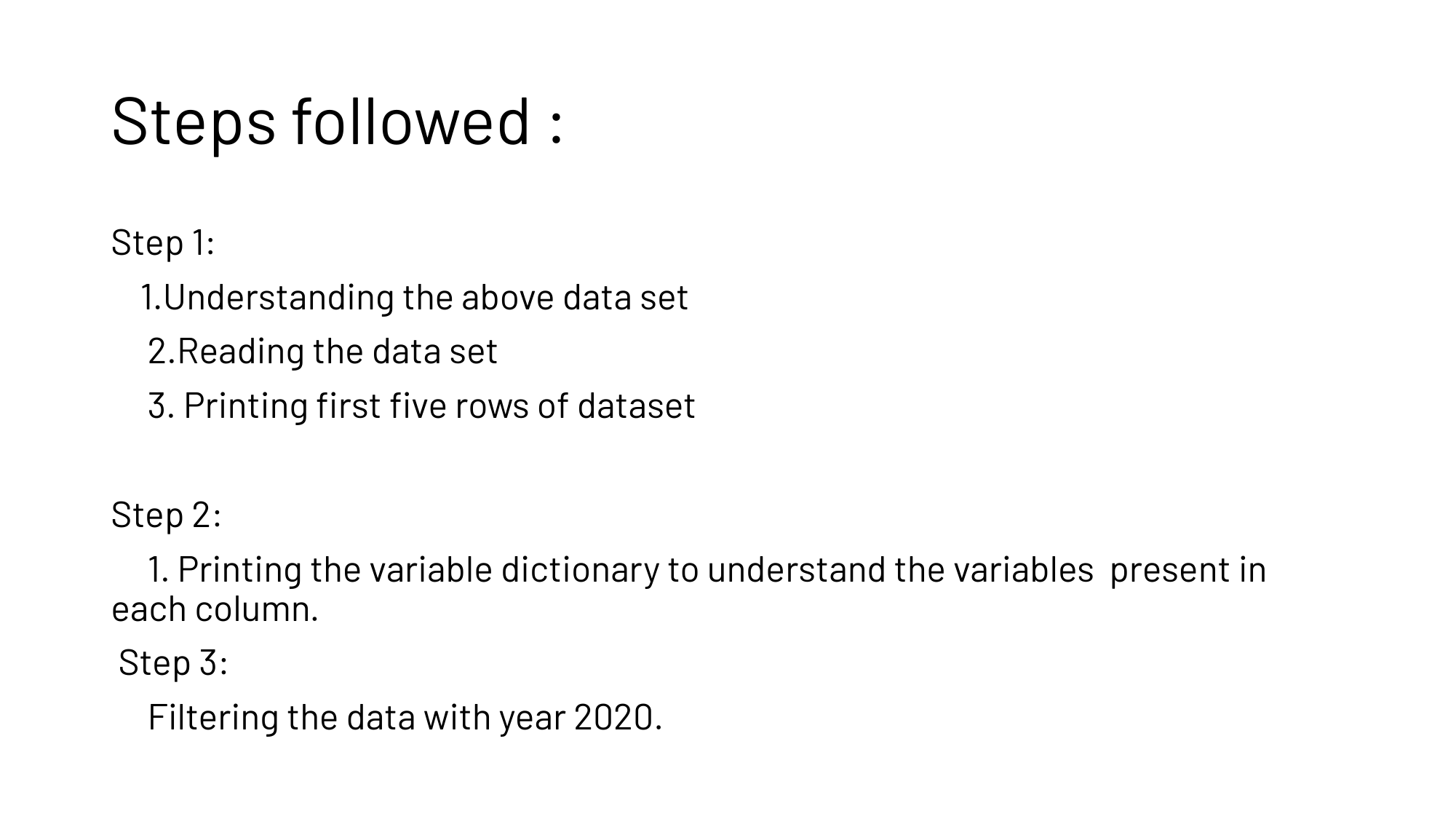

# Steps followed :
Step 1:
    1.Understanding the above data set
     2.Reading the data set
     3. Printing first five rows of dataset

Step 2:
     1. Printing the variable dictionary to understand the variables  present in each column.
 Step 3:
     Filtering the data with year 2020.